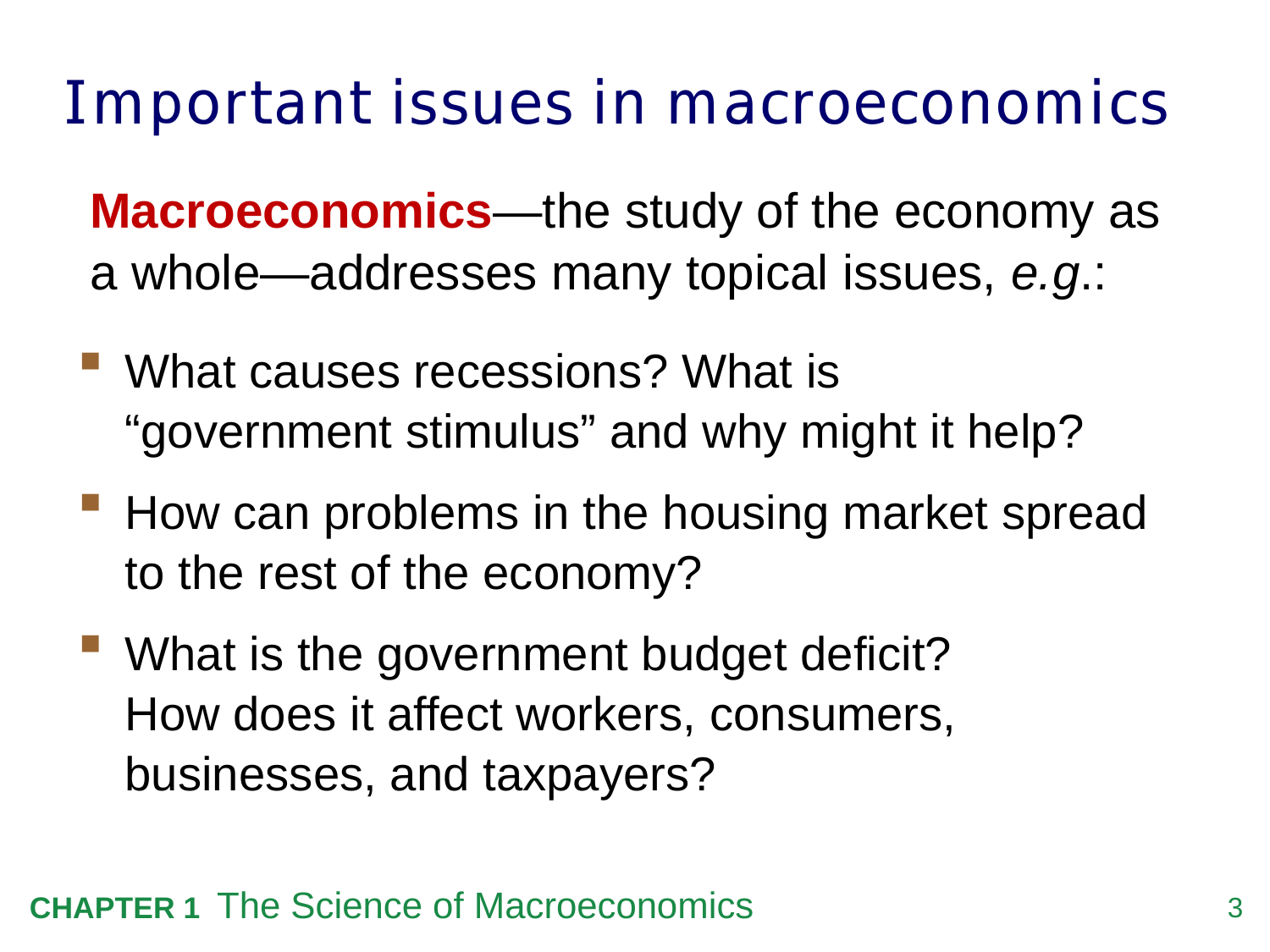

# Important issues in macroeconomics
Macroeconomics—the study of the economy as a whole—addresses many topical issues, e.g.:
What causes recessions? What is
“government stimulus” and why might it help?
How can problems in the housing market spread to the rest of the economy?
What is the government budget deficit?
How does it affect workers, consumers, businesses, and taxpayers?